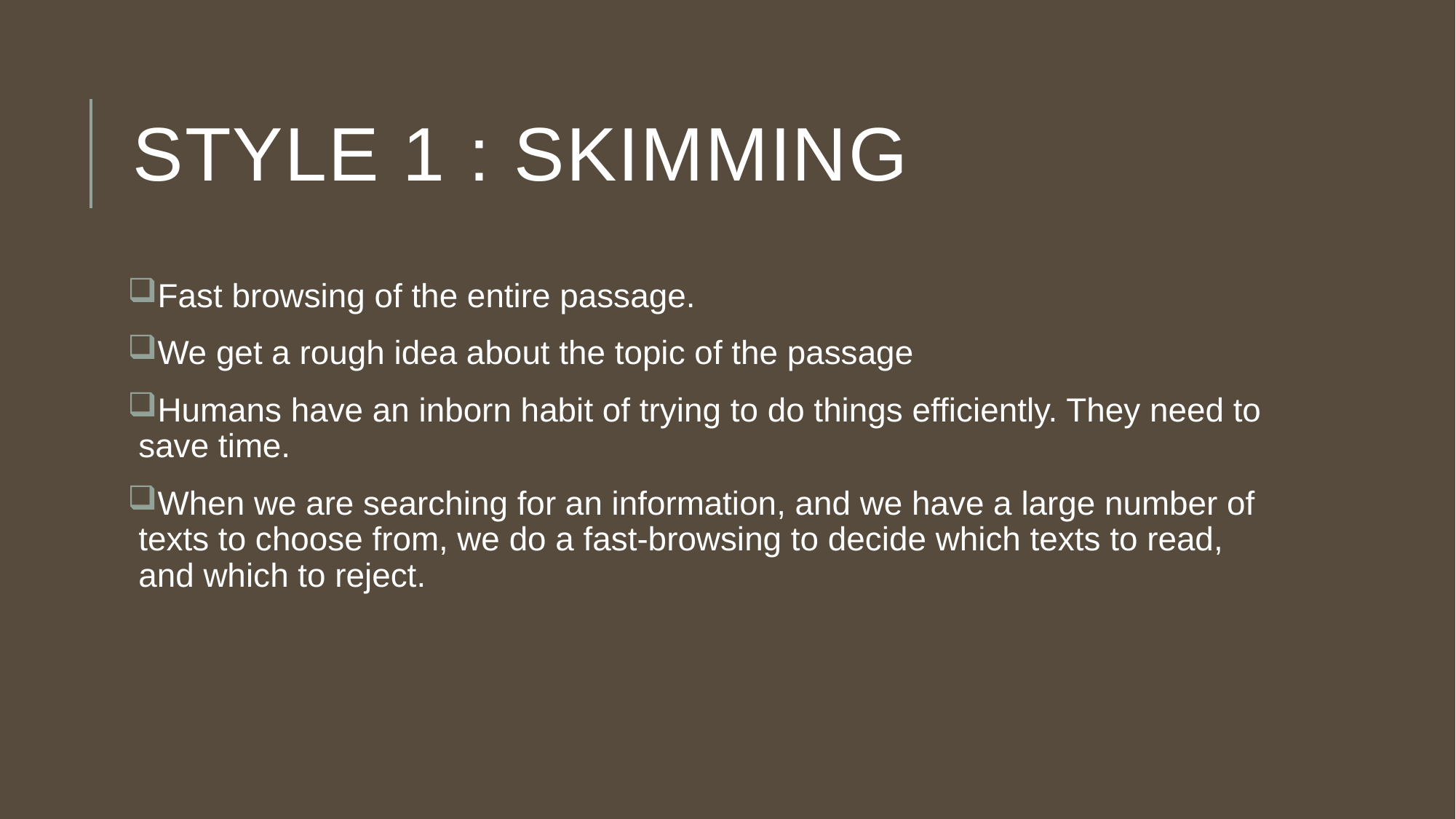

# Style 1 : Skimming
Fast browsing of the entire passage.
We get a rough idea about the topic of the passage
Humans have an inborn habit of trying to do things efficiently. They need to save time.
When we are searching for an information, and we have a large number of texts to choose from, we do a fast-browsing to decide which texts to read, and which to reject.